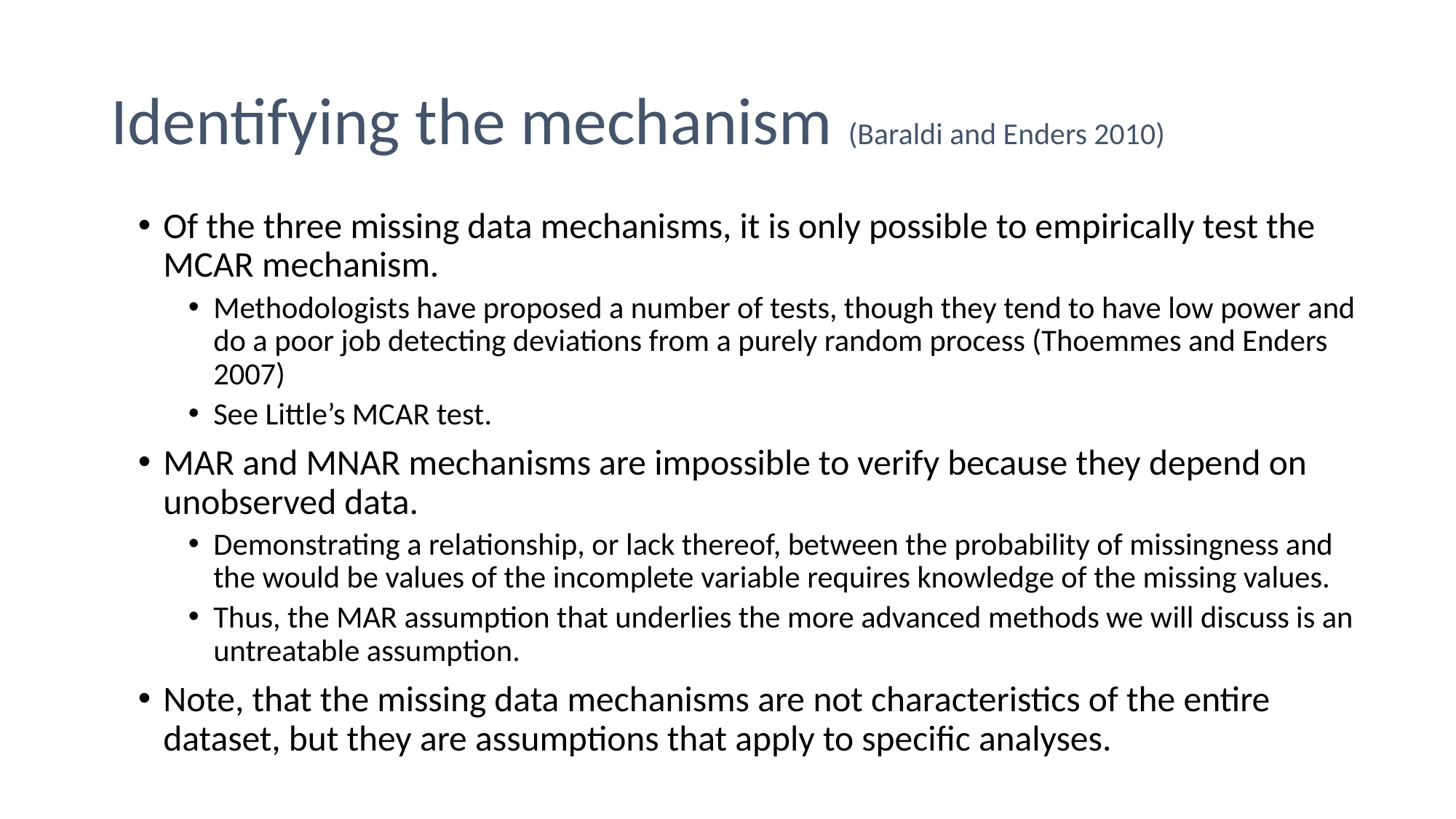

# Identifying the mechanism (Baraldi and Enders 2010)
Of the three missing data mechanisms, it is only possible to empirically test the MCAR mechanism.
Methodologists have proposed a number of tests, though they tend to have low power and do a poor job detecting deviations from a purely random process (Thoemmes and Enders 2007)
See Little’s MCAR test.
MAR and MNAR mechanisms are impossible to verify because they depend on unobserved data.
Demonstrating a relationship, or lack thereof, between the probability of missingness and the would be values of the incomplete variable requires knowledge of the missing values.
Thus, the MAR assumption that underlies the more advanced methods we will discuss is an untreatable assumption.
Note, that the missing data mechanisms are not characteristics of the entire dataset, but they are assumptions that apply to specific analyses.